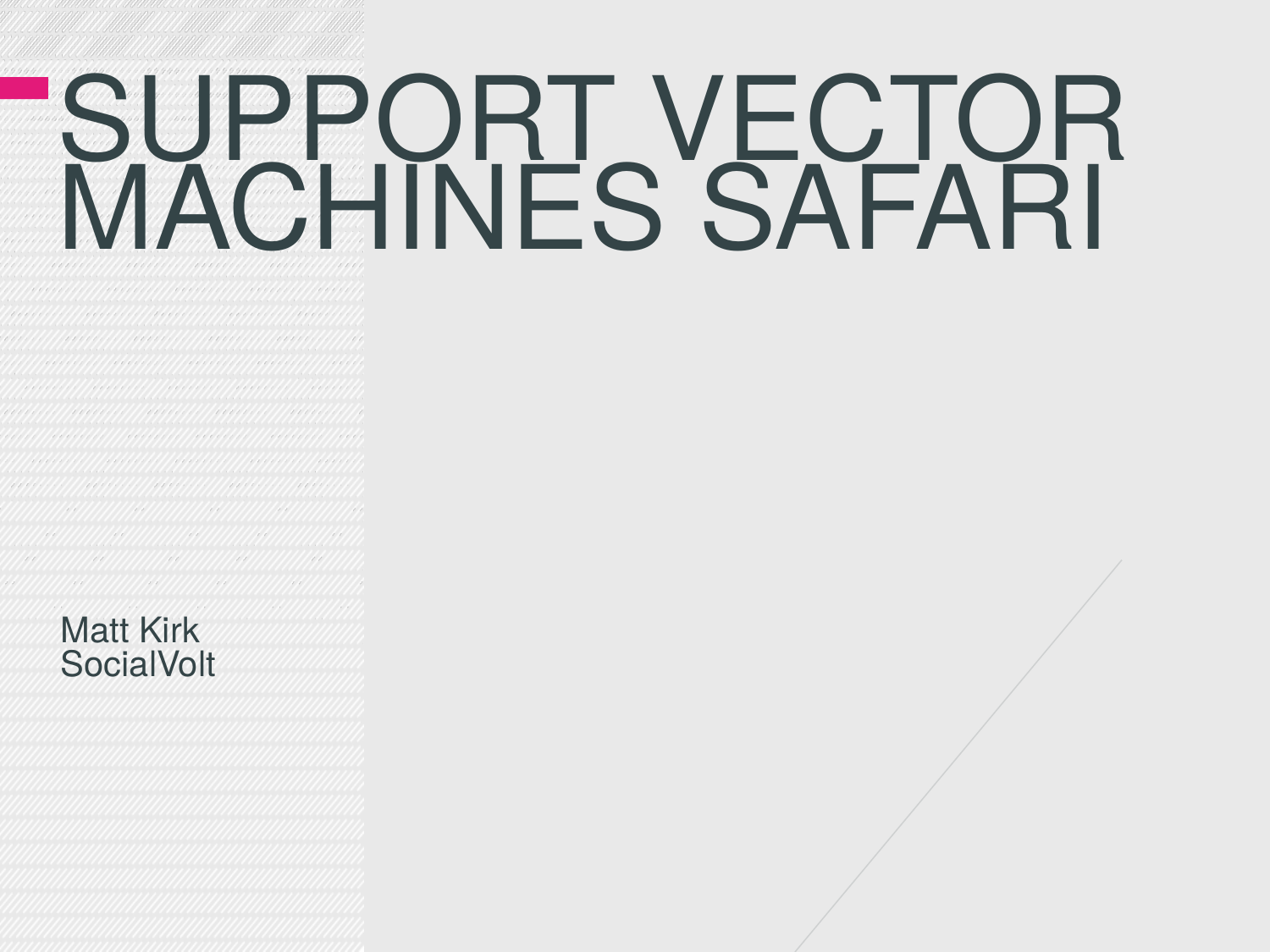

# Support Vector Machines Safari
Matt Kirk
SocialVolt